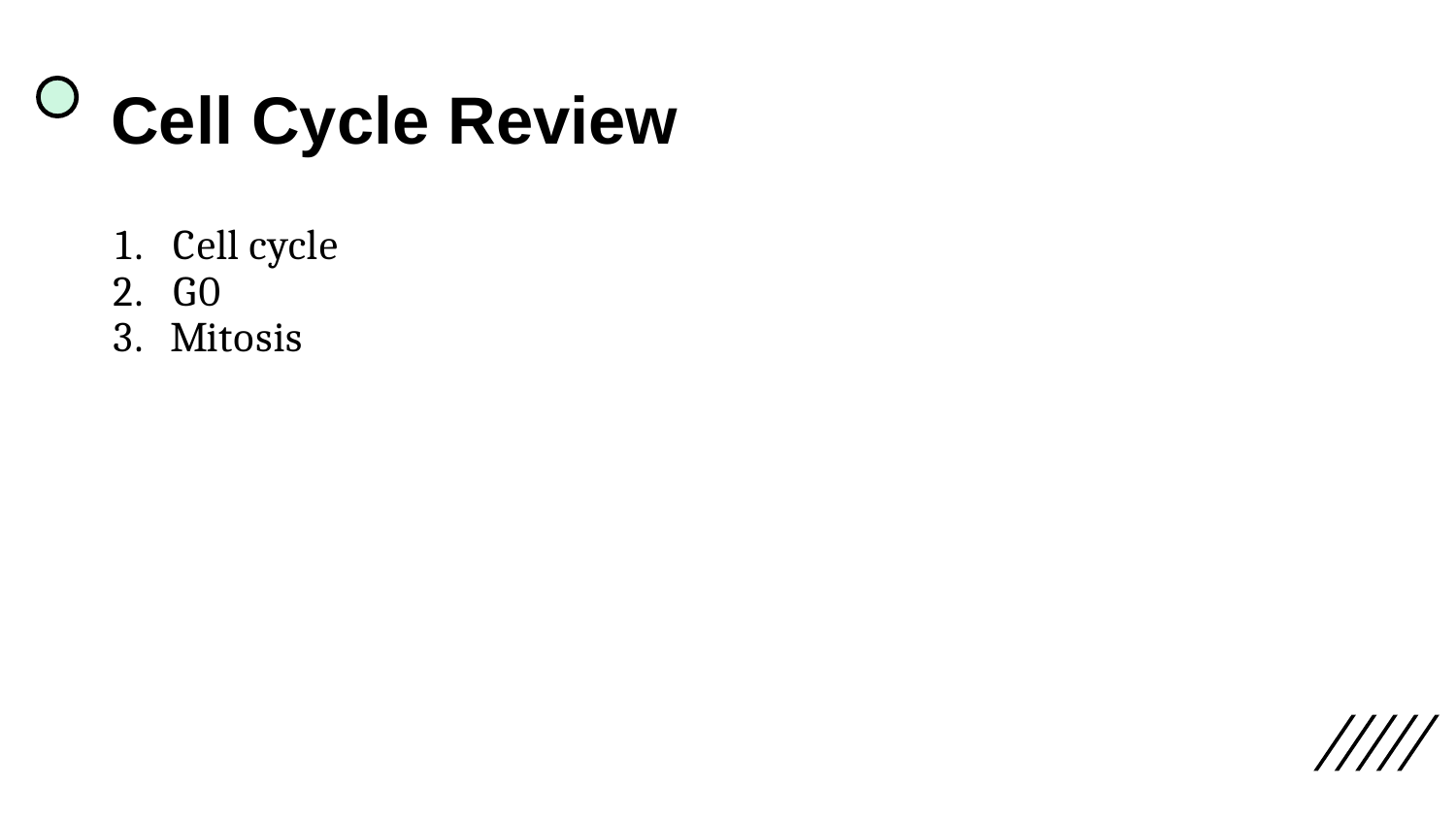

# Cell Cycle Review
Cell cycle
G0
Mitosis